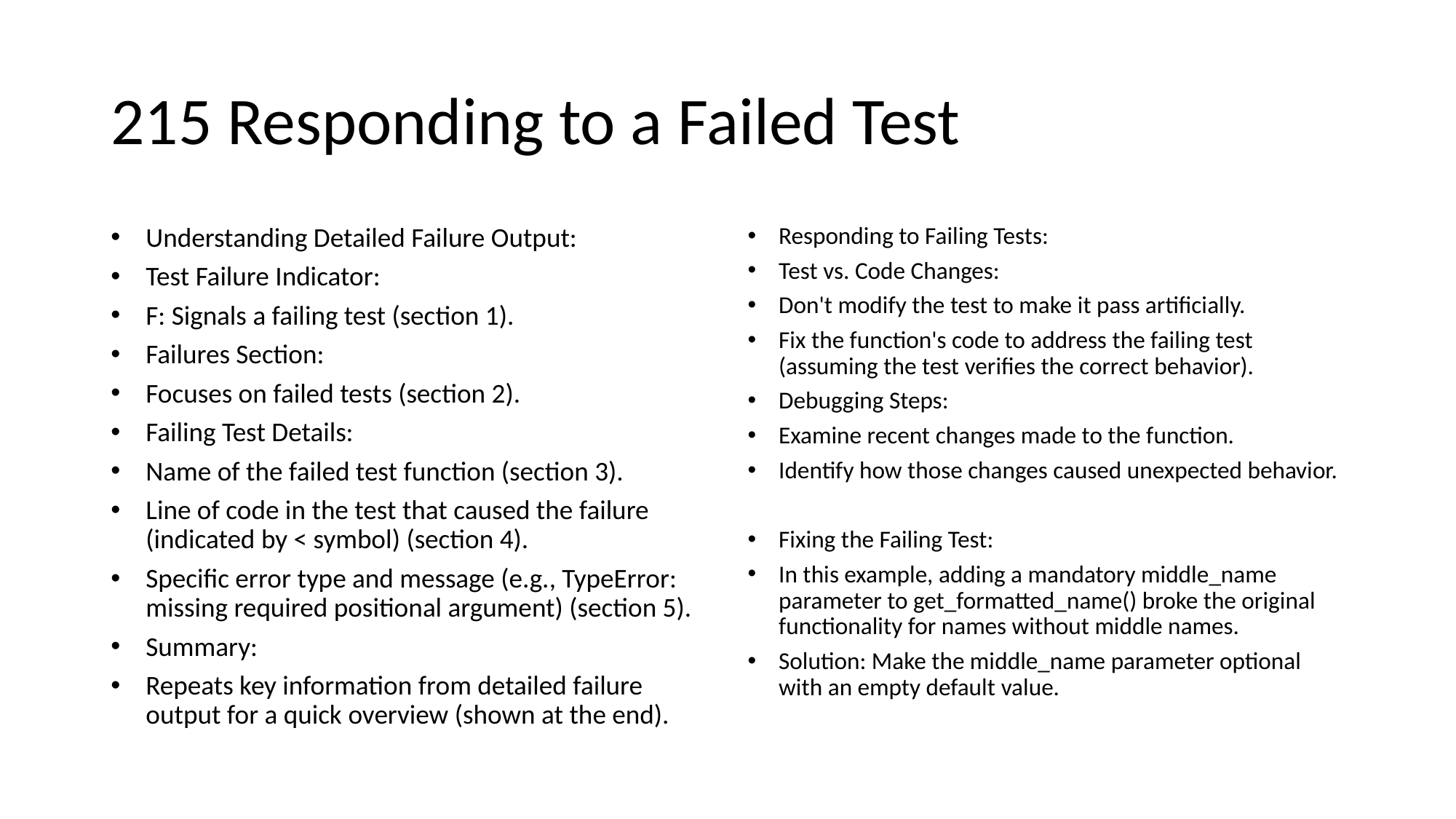

# 215 Responding to a Failed Test
Understanding Detailed Failure Output:
Test Failure Indicator:
F: Signals a failing test (section 1).
Failures Section:
Focuses on failed tests (section 2).
Failing Test Details:
Name of the failed test function (section 3).
Line of code in the test that caused the failure (indicated by < symbol) (section 4).
Specific error type and message (e.g., TypeError: missing required positional argument) (section 5).
Summary:
Repeats key information from detailed failure output for a quick overview (shown at the end).
Responding to Failing Tests:
Test vs. Code Changes:
Don't modify the test to make it pass artificially.
Fix the function's code to address the failing test (assuming the test verifies the correct behavior).
Debugging Steps:
Examine recent changes made to the function.
Identify how those changes caused unexpected behavior.

Fixing the Failing Test:
In this example, adding a mandatory middle_name parameter to get_formatted_name() broke the original functionality for names without middle names.
Solution: Make the middle_name parameter optional with an empty default value.